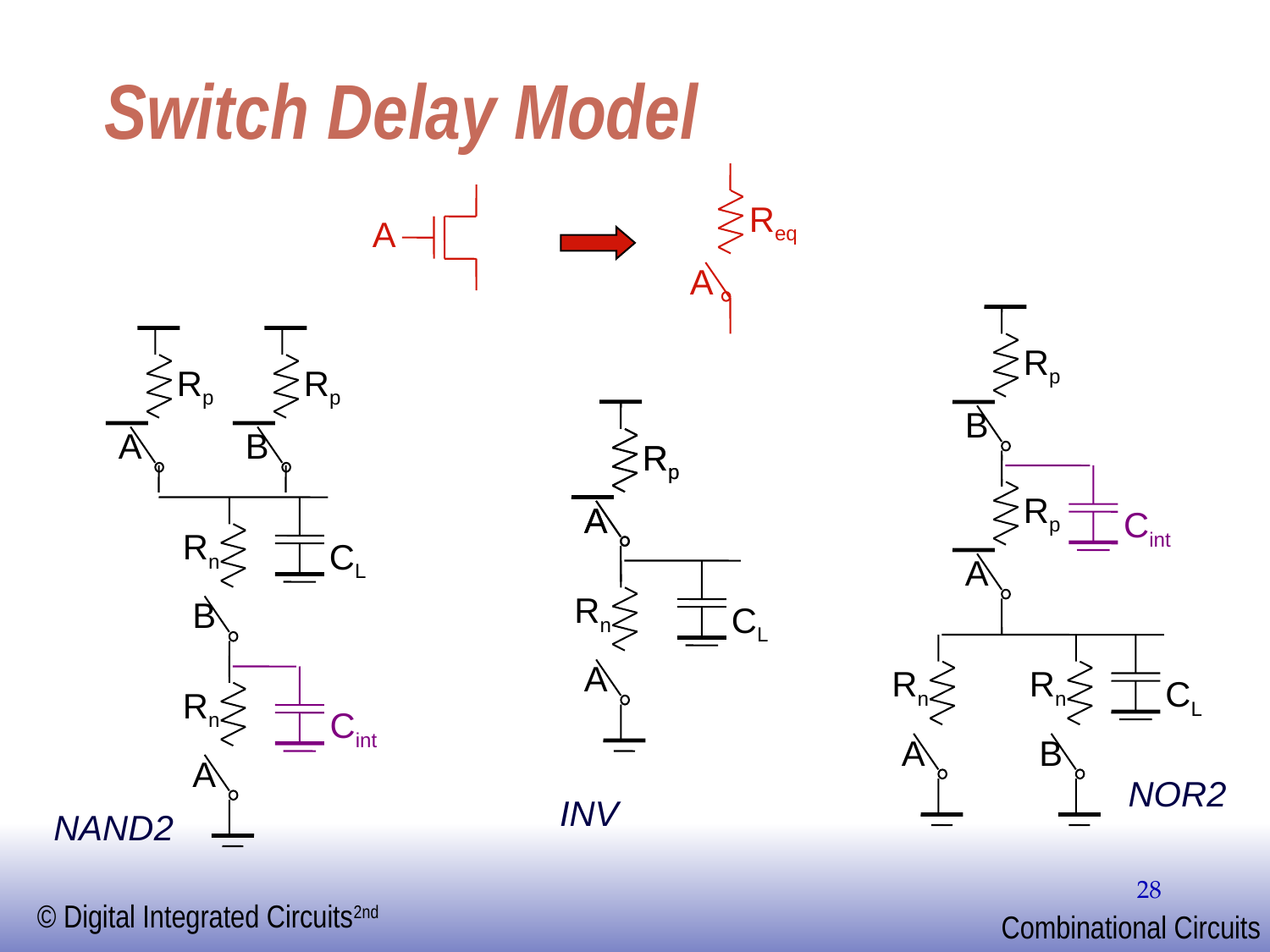

# Switch Delay Model

Req
A

A

Rp
B

Rp
A

Cint

Rn

A

Rn

B

CL

Rp
A

Rp
B

CL

Rn

B

Rn

A

Cint

Rp
A

Rp
A

Rn

A

CL

NOR2
INV
NAND2
28